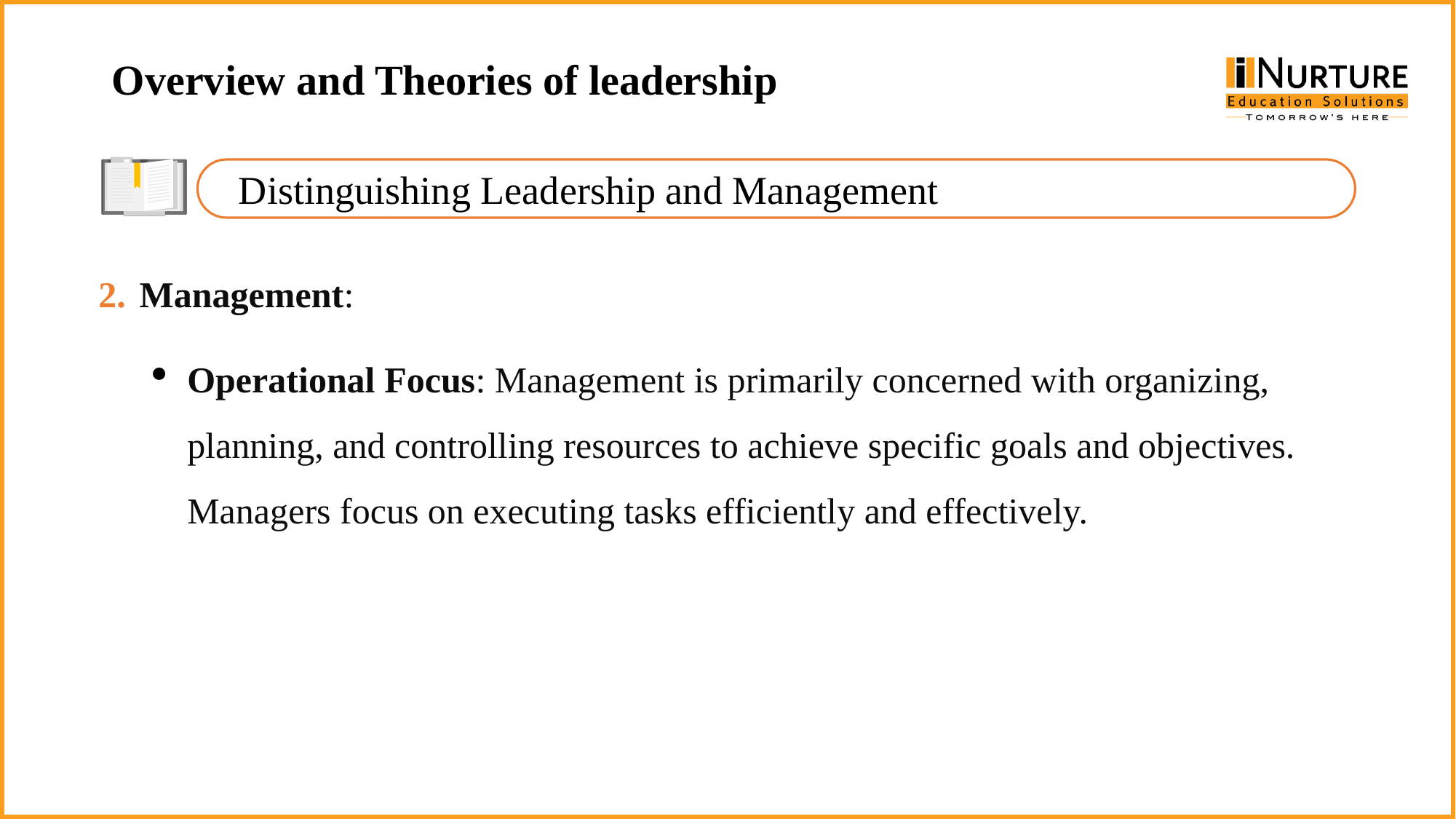

Overview and Theories of leadership

Distinguishing Leadership and Management

Management:
Operational Focus: Management is primarily concerned with organizing, planning, and controlling resources to achieve specific goals and objectives. Managers focus on executing tasks efficiently and effectively.